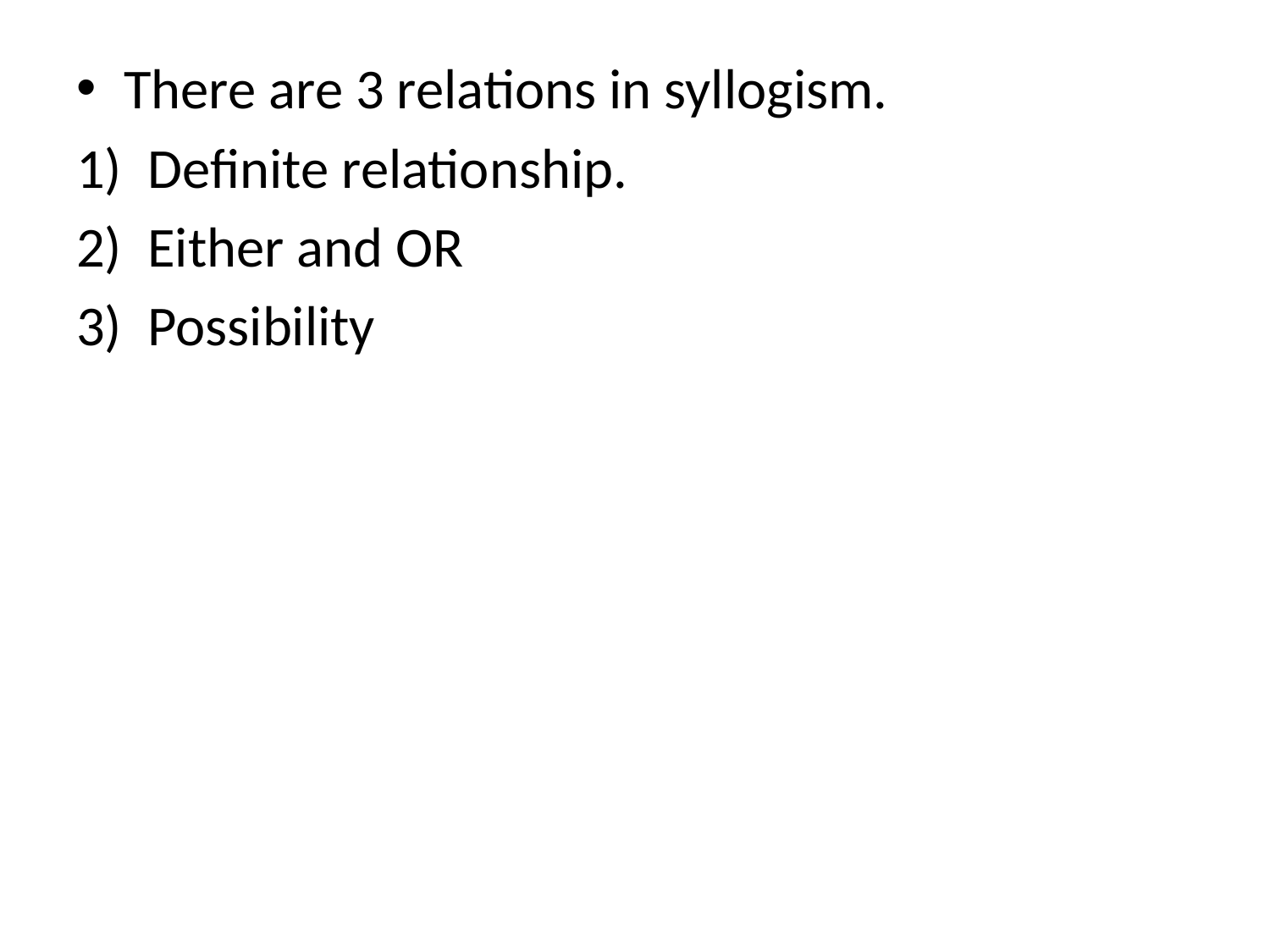

#
There are 3 relations in syllogism.
Definite relationship.
Either and OR
Possibility